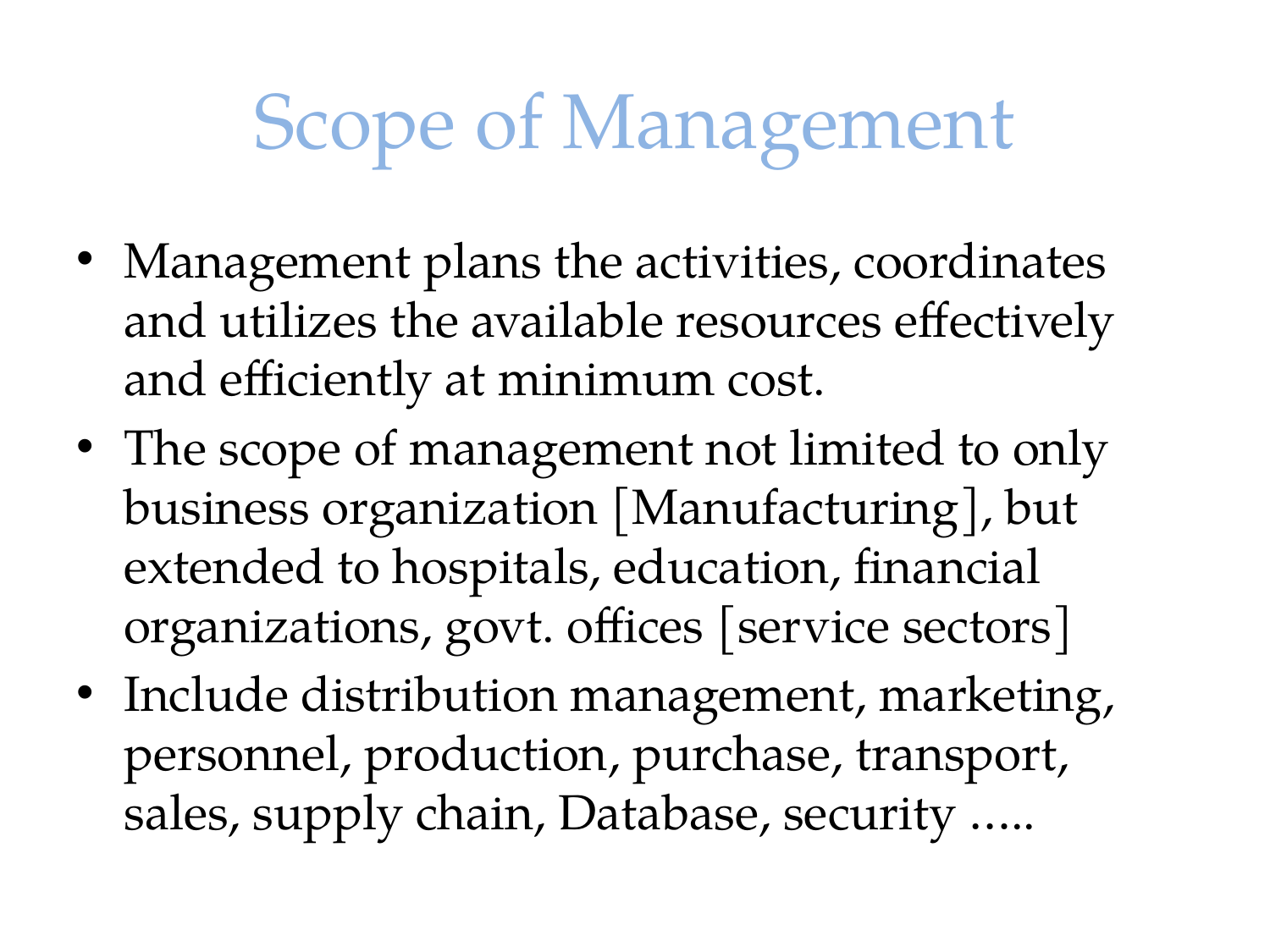

# Scope of Management
Management plans the activities, coordinates and utilizes the available resources effectively and efficiently at minimum cost.
The scope of management not limited to only business organization [Manufacturing], but extended to hospitals, education, financial organizations, govt. offices [service sectors]
Include distribution management, marketing, personnel, production, purchase, transport, sales, supply chain, Database, security …..